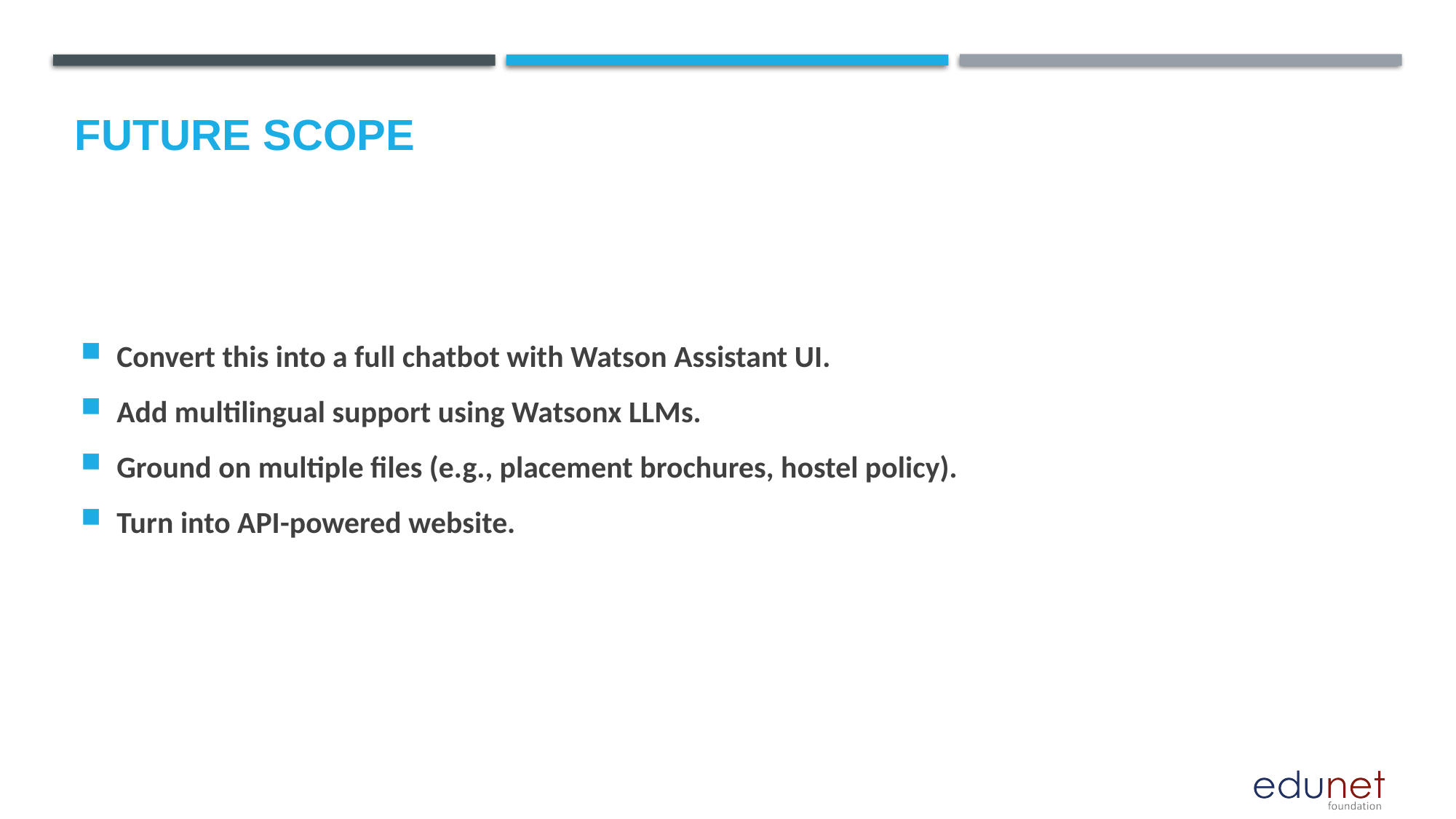

Future scope

Convert this into a full chatbot with Watson Assistant UI.
Add multilingual support using Watsonx LLMs.
Ground on multiple files (e.g., placement brochures, hostel policy).
Turn into API-powered website.